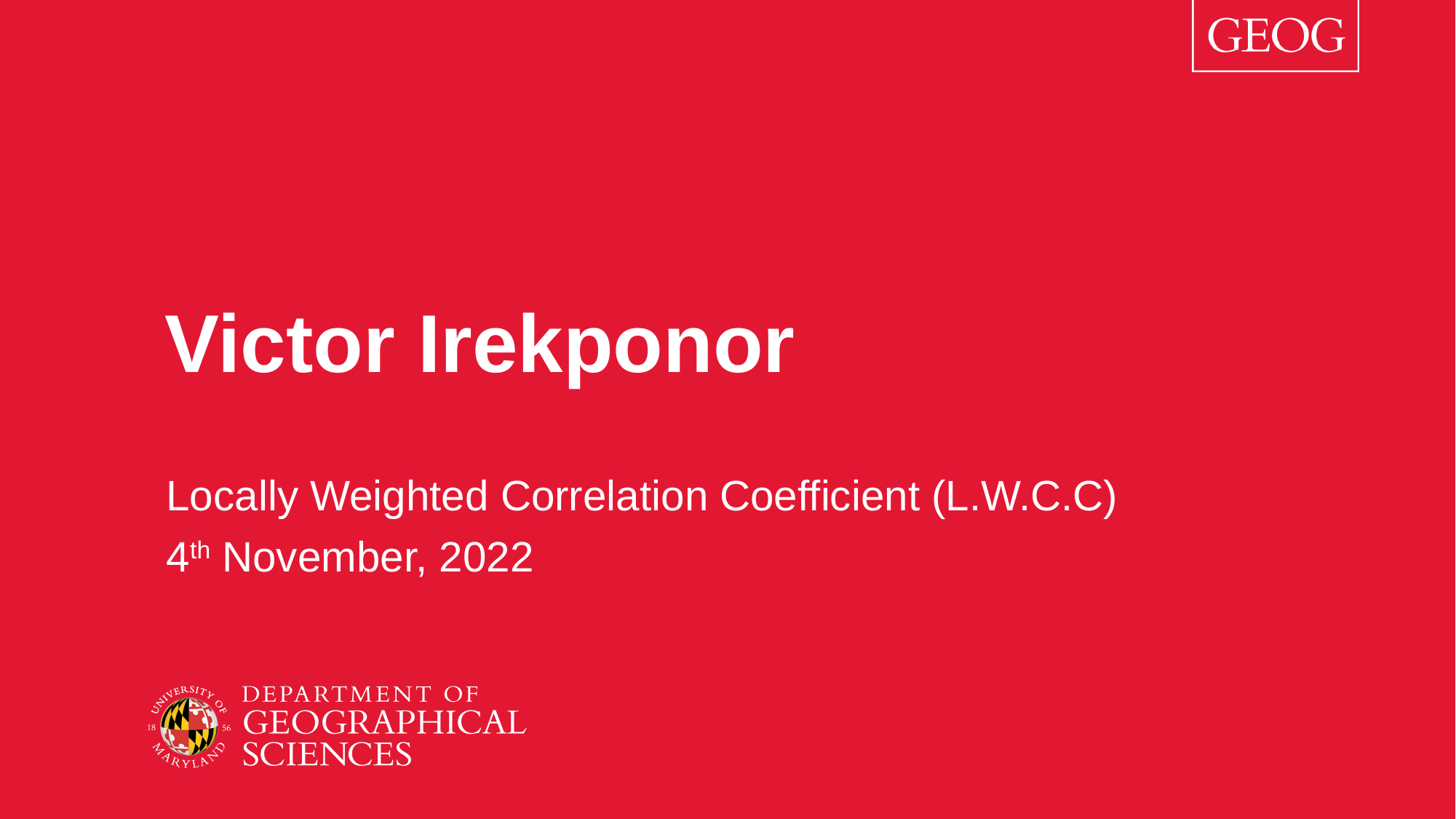

# Victor Irekponor
Locally Weighted Correlation Coefficient (L.W.C.C)
4th November, 2022